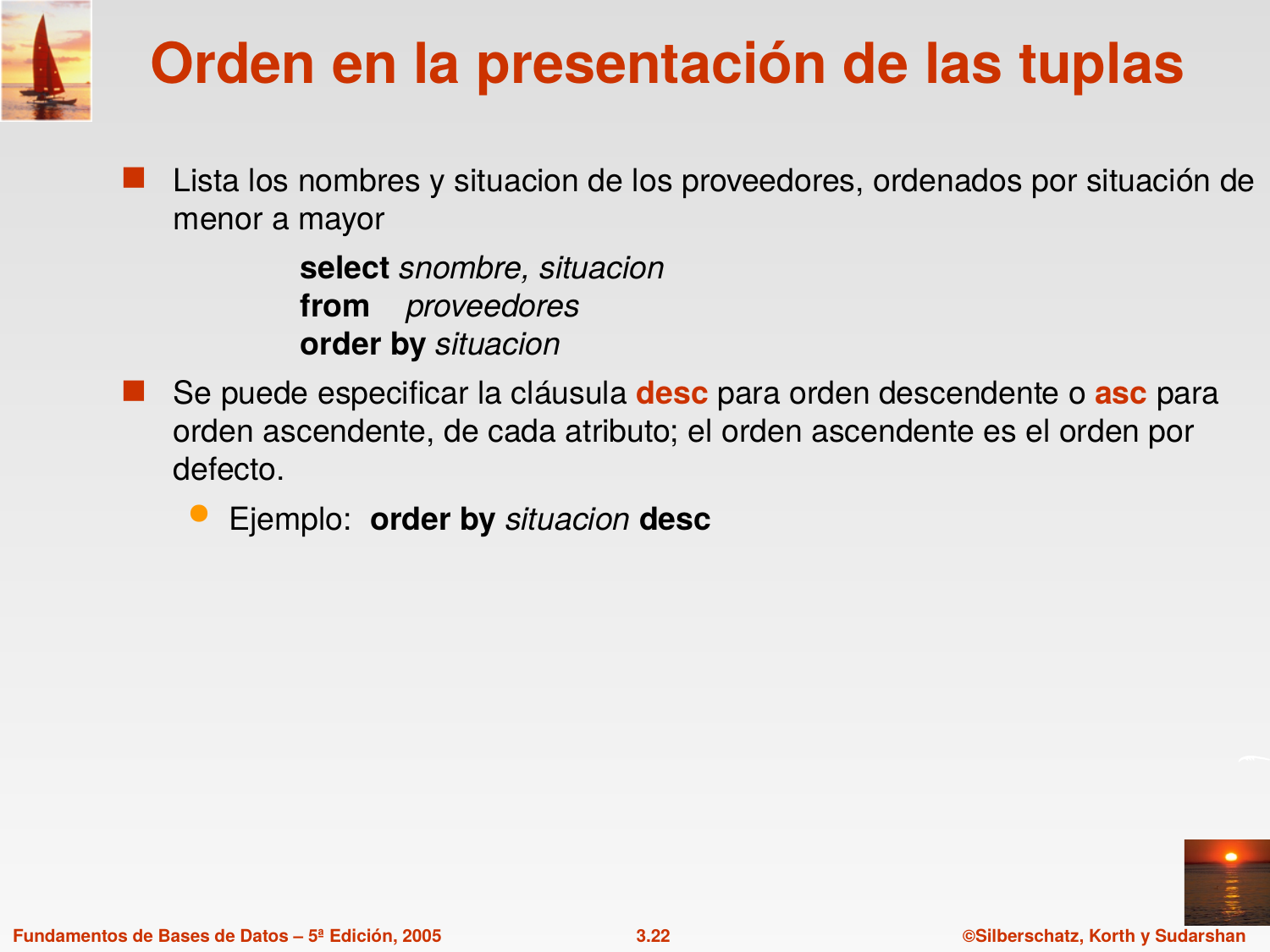

# Orden en la presentación de las tuplas
Lista los nombres y situacion de los proveedores, ordenados por situación de menor a mayor
		select snombre, situacion
	from    proveedores
	order by situacion
Se puede especificar la cláusula desc para orden descendente o asc para orden ascendente, de cada atributo; el orden ascendente es el orden por defecto.
Ejemplo:  order by situacion desc